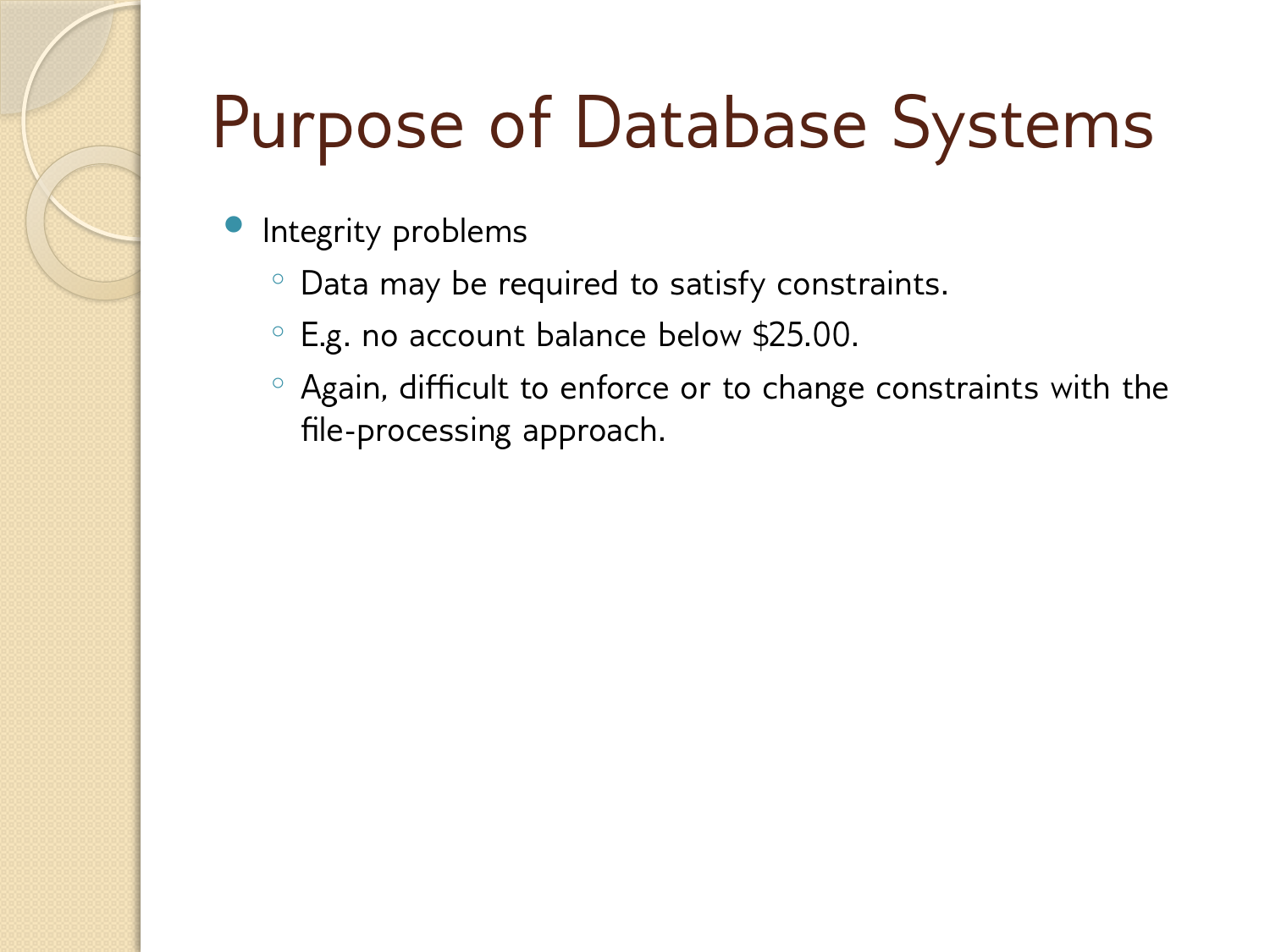

# Purpose of Database Systems
Integrity problems
Data may be required to satisfy constraints.
E.g. no account balance below $25.00.
Again, difficult to enforce or to change constraints with the file-processing approach.